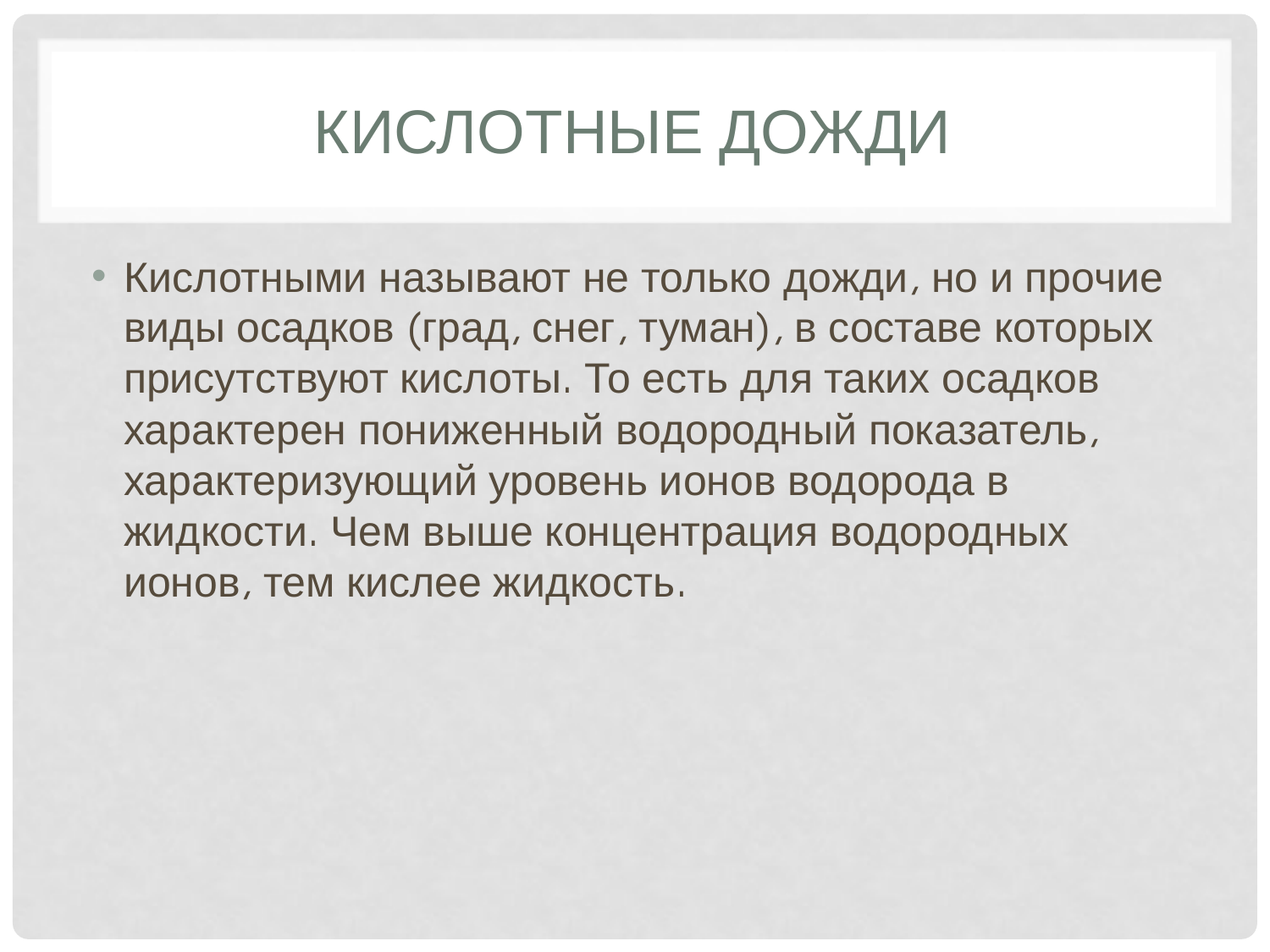

# Кислотные Дожди
Кислотными называют не только дожди, но и прочие виды осадков (град, снег, туман), в составе которых присутствуют кислоты. То есть для таких осадков характерен пониженный водородный показатель, характеризующий уровень ионов водорода в жидкости. Чем выше концентрация водородных ионов, тем кислее жидкость.